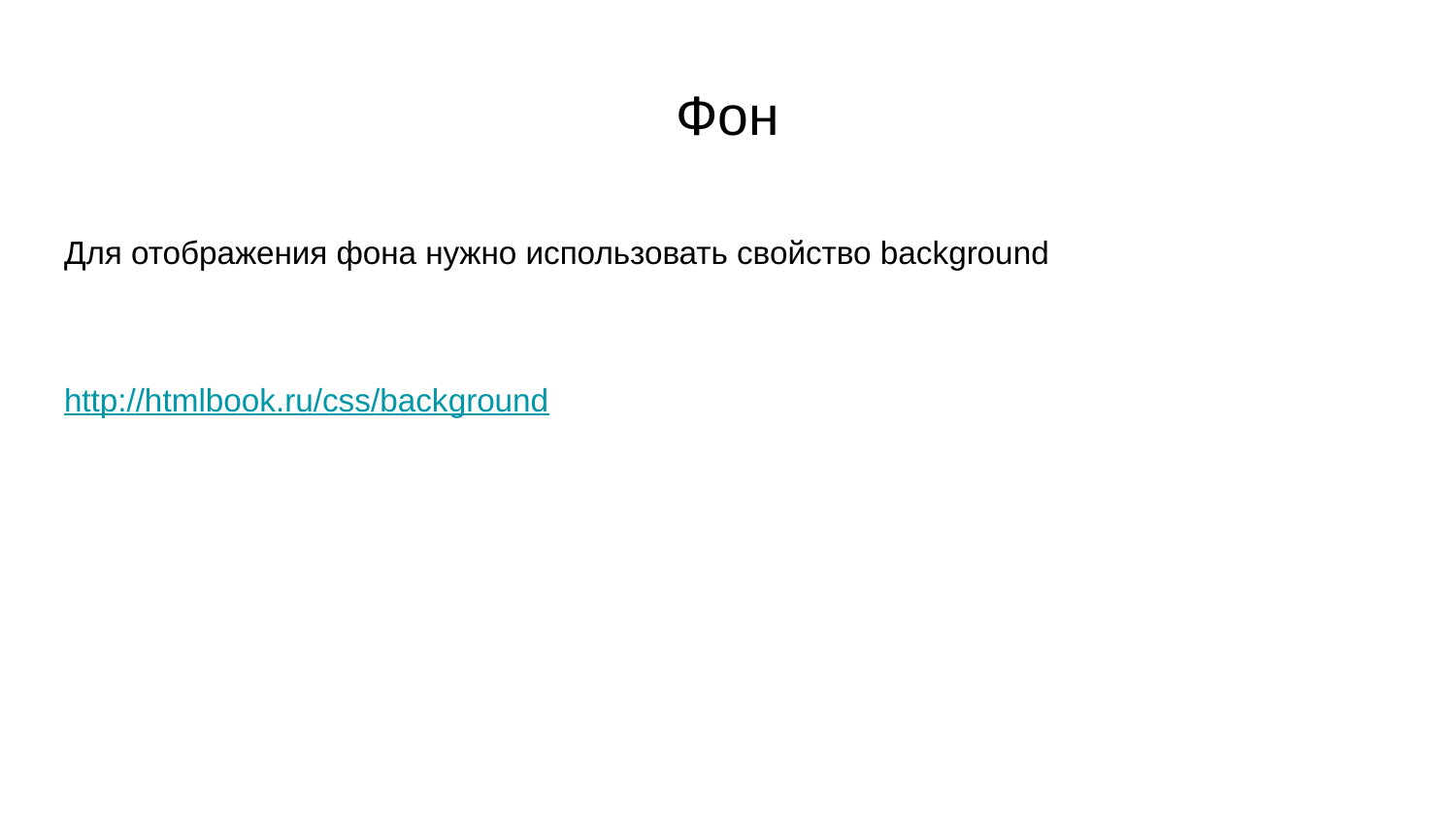

# Фон
Для отображения фона нужно использовать свойство background

http://htmlbook.ru/css/background